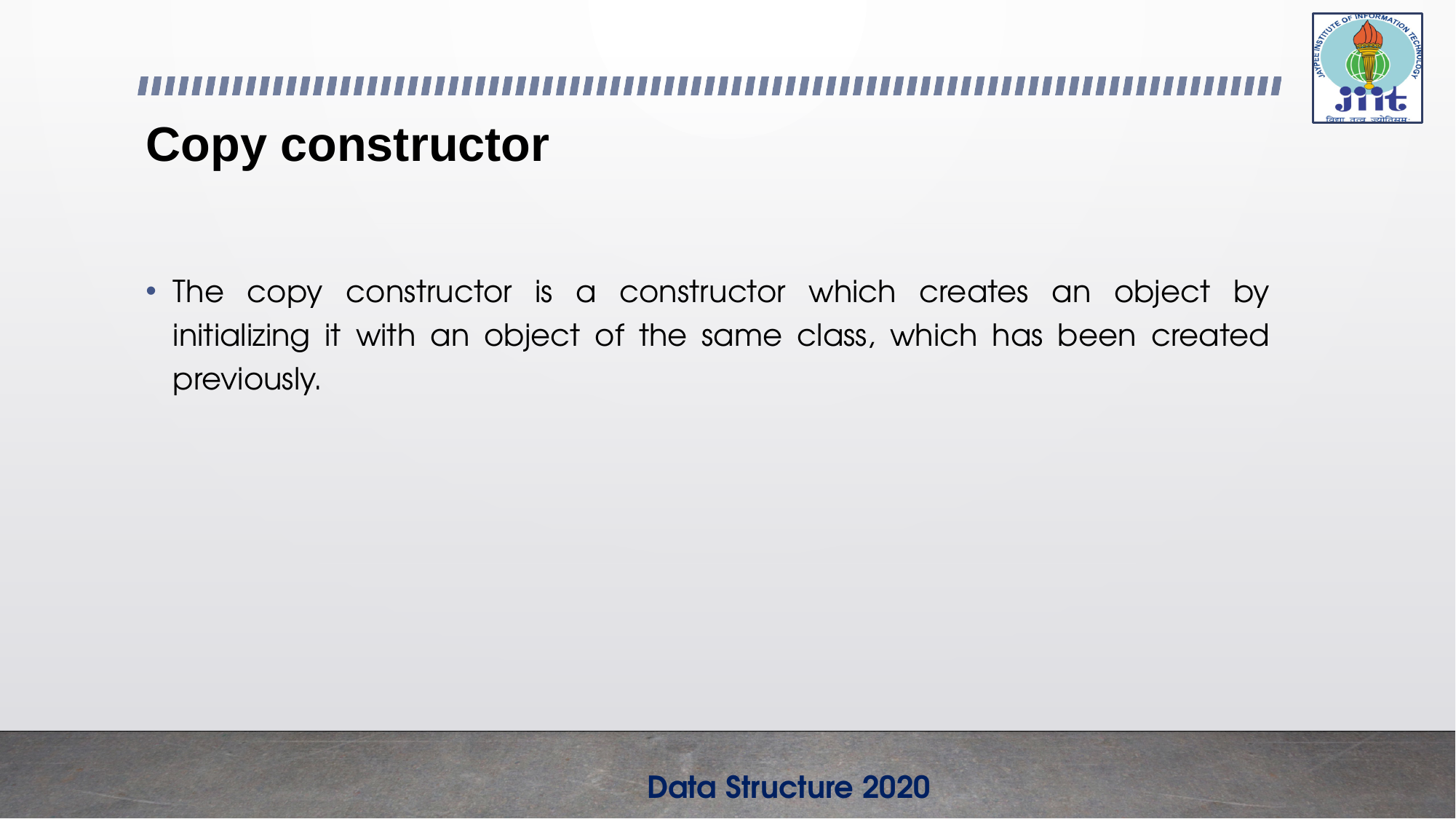

3
# Copy constructor
The copy constructor is a constructor which creates an object by initializing it with an object of the same class, which has been created previously.